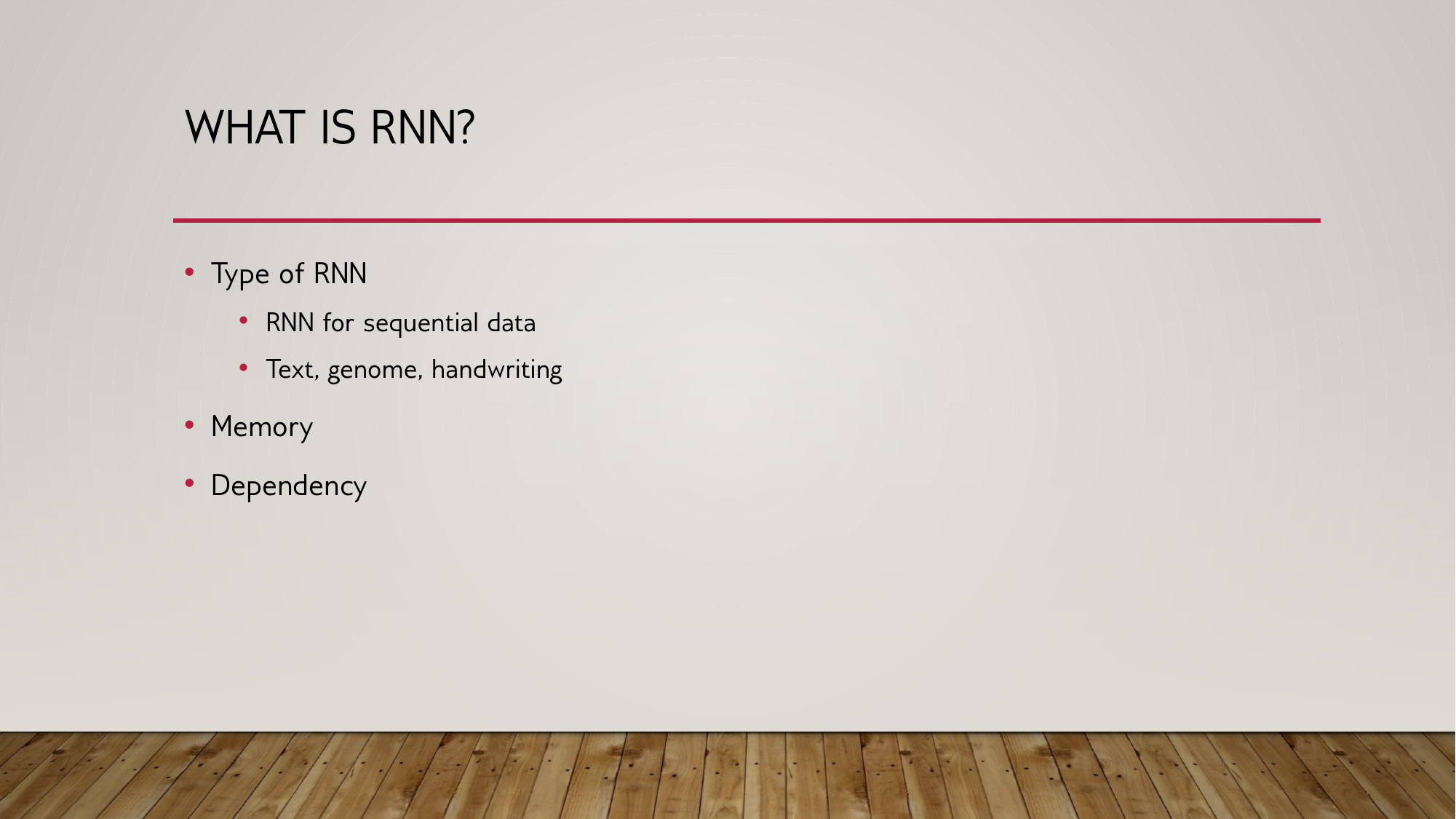

# What is RNN?
Type of RNN
RNN for sequential data
Text, genome, handwriting
Memory
Dependency